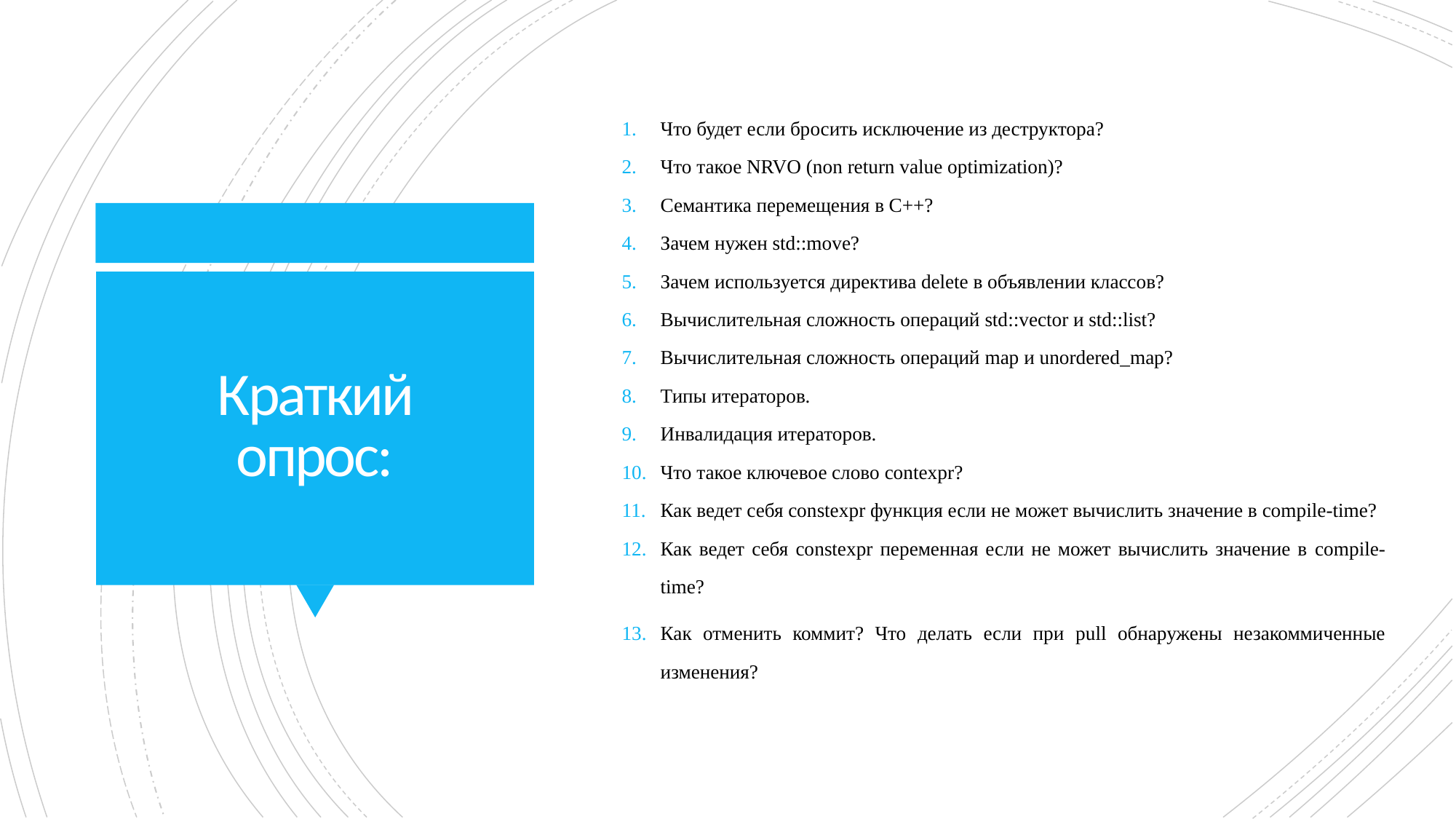

Что будет если бросить исключение из деструктора?
Что такое NRVO (non return value optimization)?
Семантика перемещения в С++?
Зачем нужен std::move?
Зачем используется директива delete в объявлении классов?
Вычислительная сложность операций std::vector и std::list?
Вычислительная сложность операций map и unordered_map?
Типы итераторов.
Инвалидация итераторов.
Что такое ключевое слово contexpr?
Как ведет себя constexpr функция если не может вычислить значение в compile-time?
Как ведет себя constexpr переменная если не может вычислить значение в compile-time?
Как отменить коммит? Что делать если при pull обнаружены незакоммиченные изменения?

# Краткий опрос: